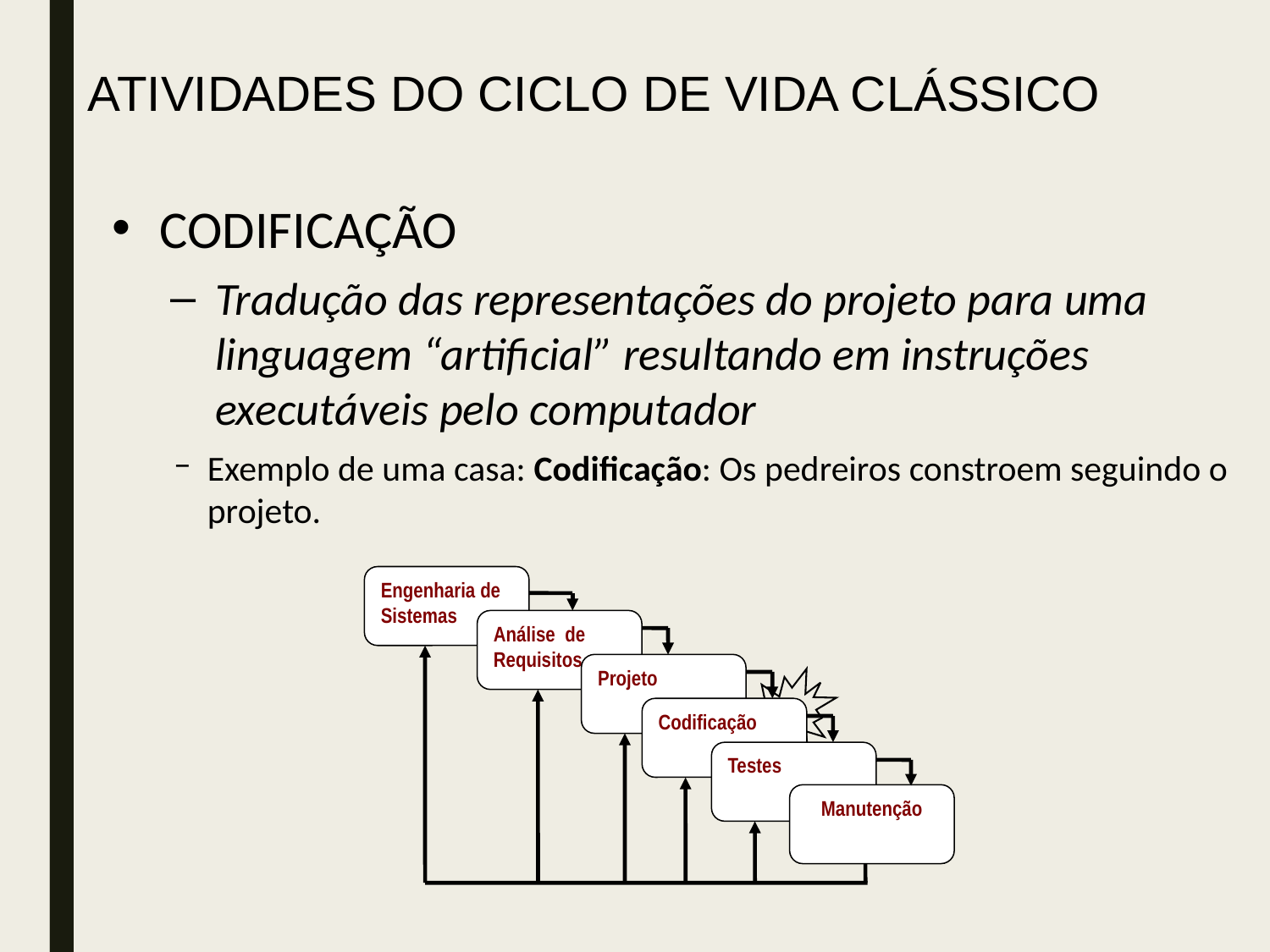

ATIVIDADES DO CICLO DE VIDA CLÁSSICO
CODIFICAÇÃO
Tradução das representações do projeto para uma linguagem “artificial” resultando em instruções executáveis pelo computador
Exemplo de uma casa: Codificação: Os pedreiros constroem seguindo o projeto.

Engenharia de Sistemas
Análise  de Requisitos
Projeto
Codificação
Testes
Manutenção